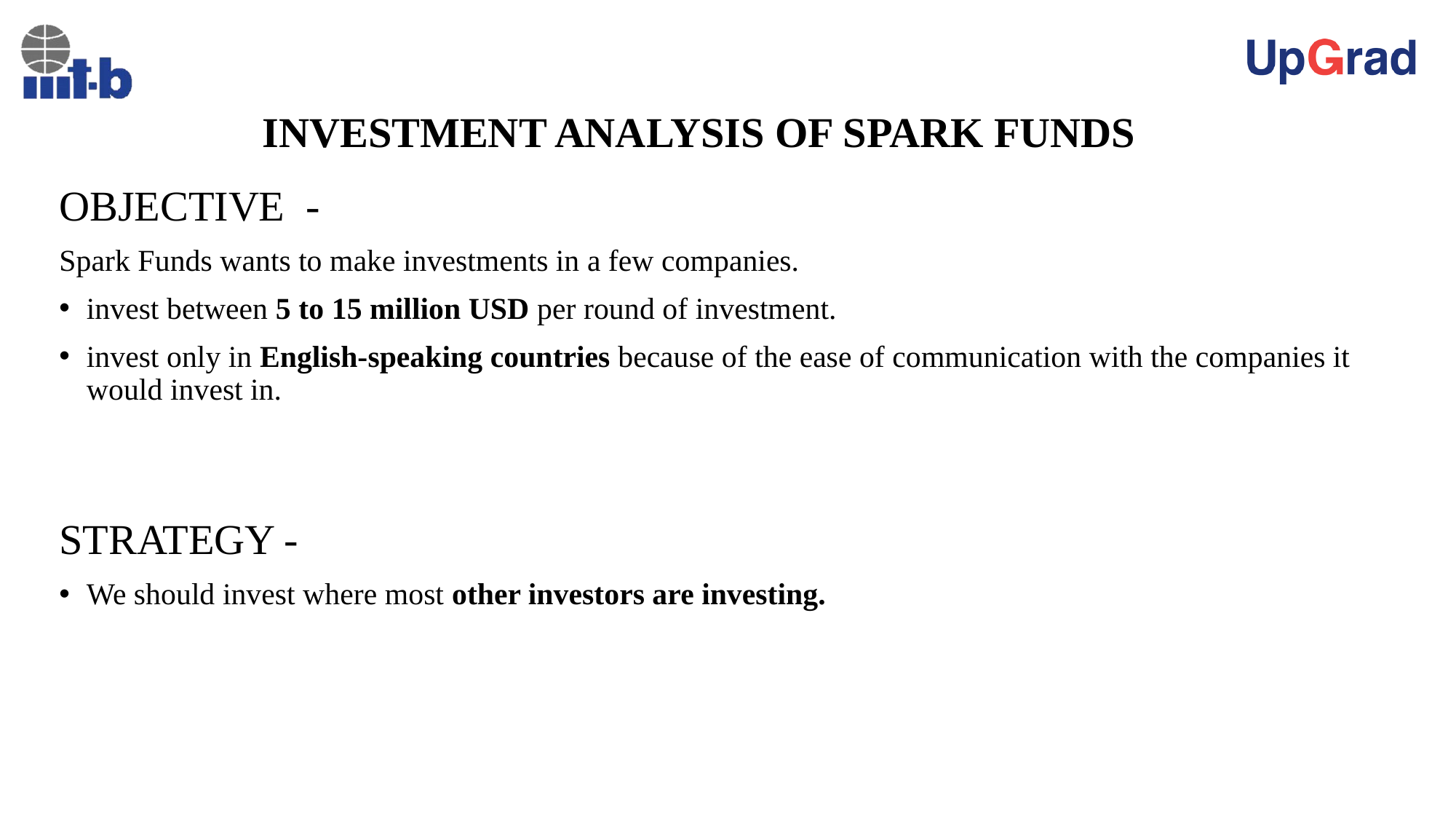

# INVESTMENT ANALYSIS OF SPARK FUNDS
OBJECTIVE  -
Spark Funds wants to make investments in a few companies.
invest between 5 to 15 million USD per round of investment.
invest only in English-speaking countries because of the ease of communication with the companies it would invest in.

STRATEGY -
We should invest where most other investors are investing.